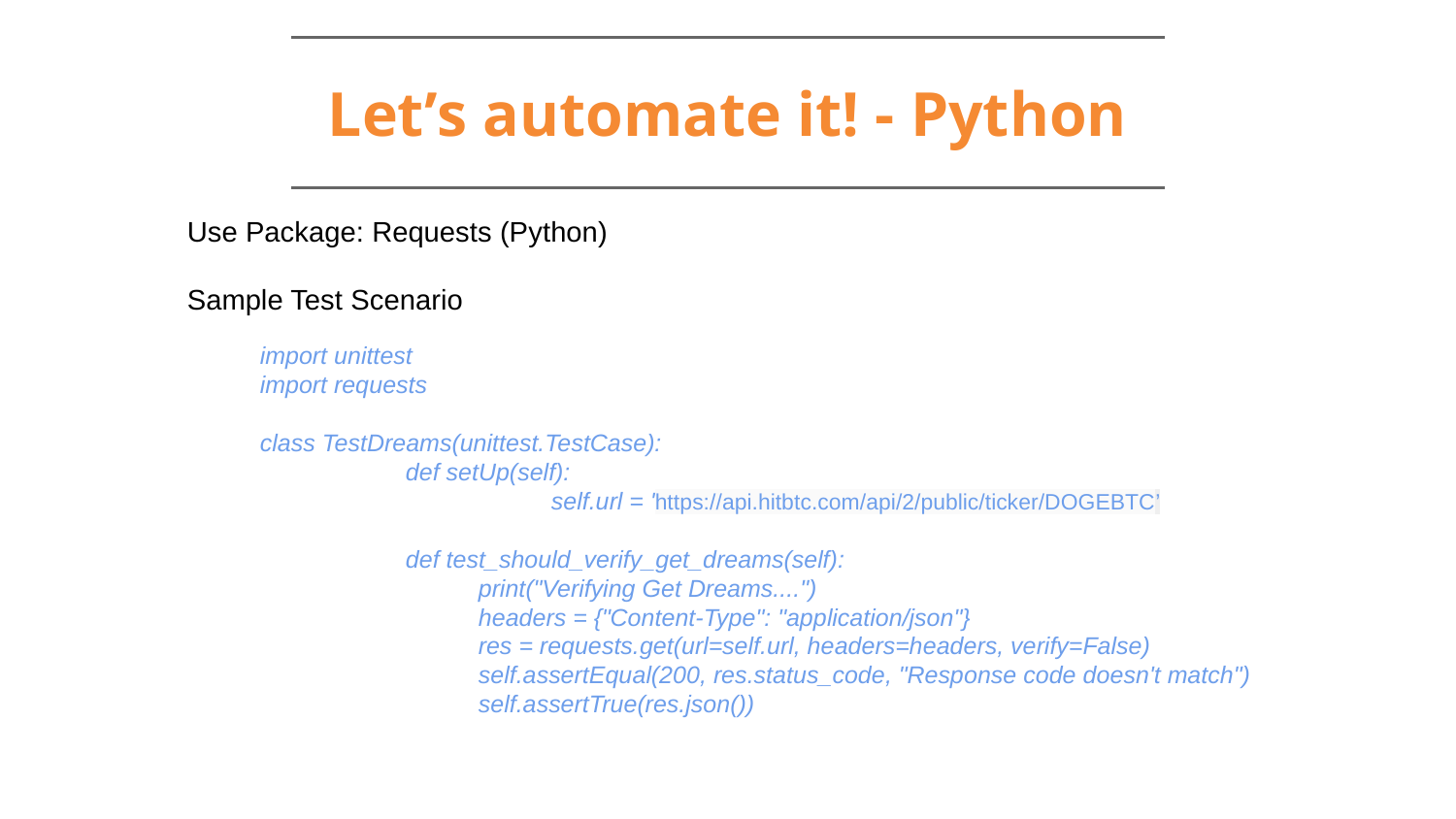

# Let’s automate it! - Python
Use Package: Requests (Python)

Sample Test Scenario

import unittest
import requests

class TestDreams(unittest.TestCase):
	def setUp(self):
    		self.url = 'https://api.hitbtc.com/api/2/public/ticker/DOGEBTC’

	def test_should_verify_get_dreams(self):
    	print("Verifying Get Dreams....")
    	headers = {"Content-Type": "application/json"}
    	res = requests.get(url=self.url, headers=headers, verify=False)
    	self.assertEqual(200, res.status_code, "Response code doesn't match")
    	self.assertTrue(res.json())